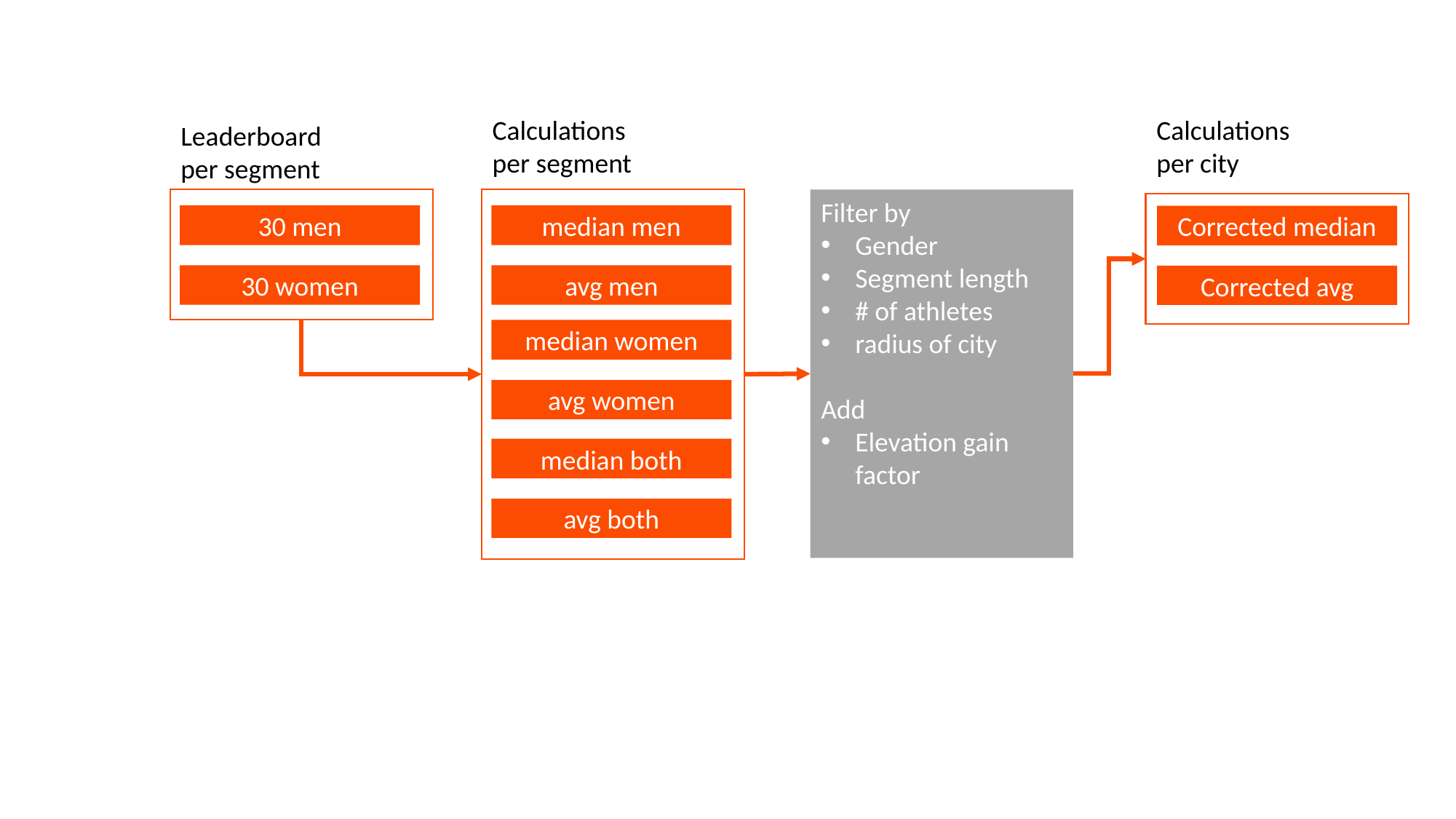

Calculations
per segment
Calculations
per city
Leaderboard
per segment
Filter by
Gender
Segment length
# of athletes
radius of city

Add
Elevation gain factor

30 men
median men
Corrected median
30 women
avg men
Corrected avg
median women
avg women
median both
avg both